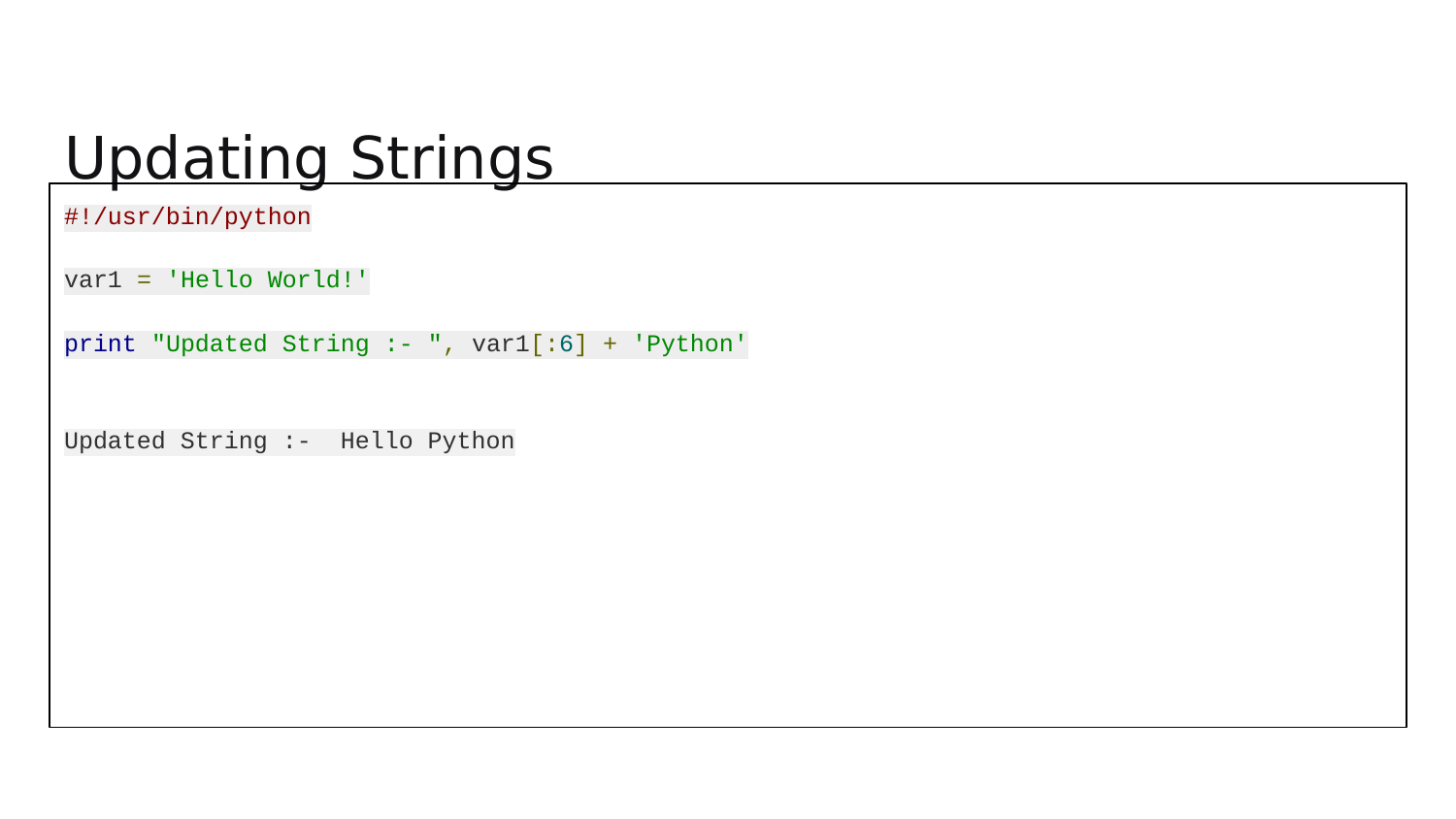

# Updating Strings

#!/usr/bin/python
var1 = 'Hello World!'
print "Updated String :- ", var1[:6] + 'Python'

Updated String :-  Hello Python